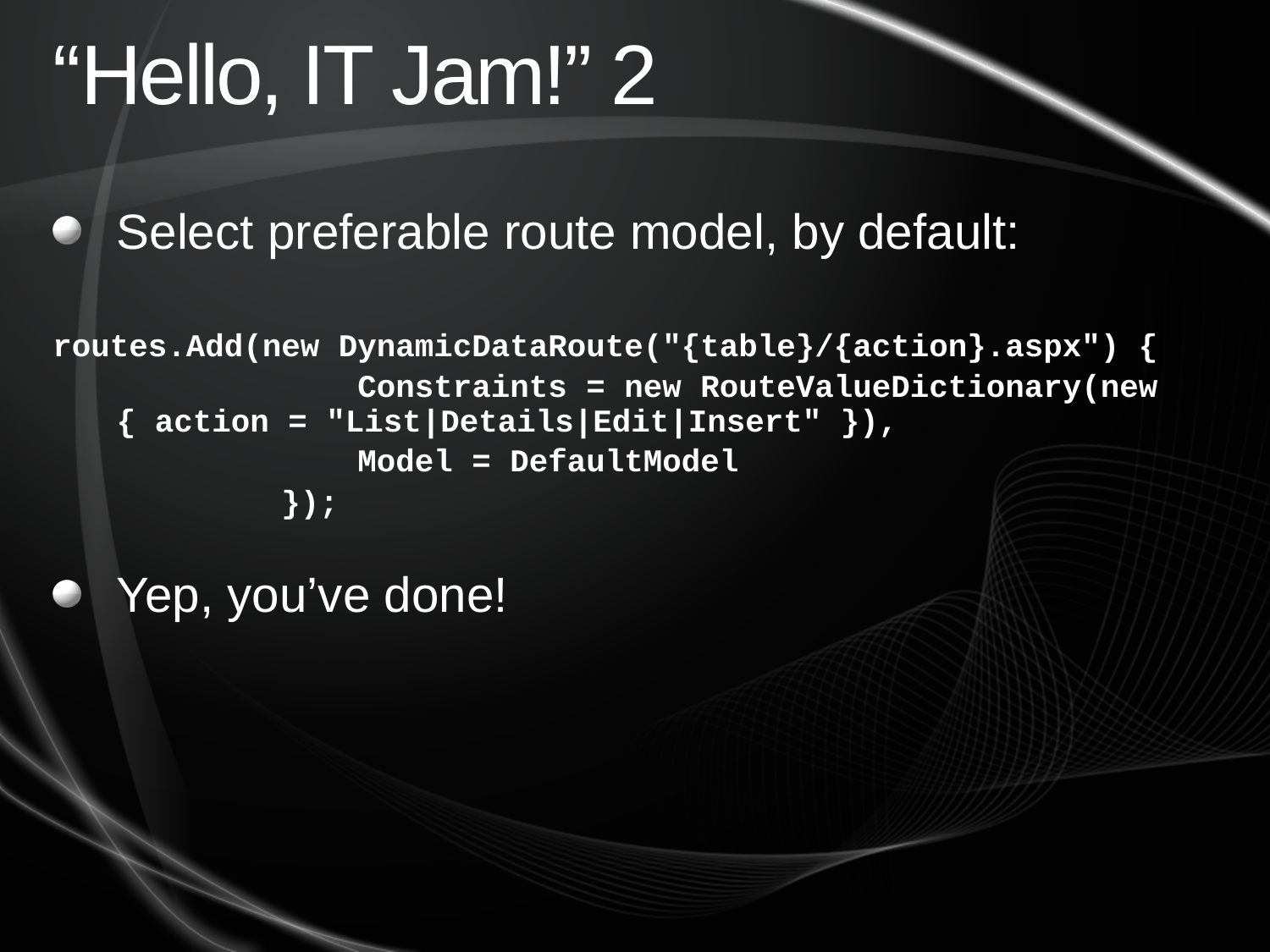

# “Hello, IT Jam!” 2

Select preferable route model, by default:

routes.Add(new DynamicDataRoute("{table}/{action}.aspx") {
                Constraints = new RouteValueDictionary(new { action = "List|Details|Edit|Insert" }),
                Model = DefaultModel
            });

Yep, you’ve done!